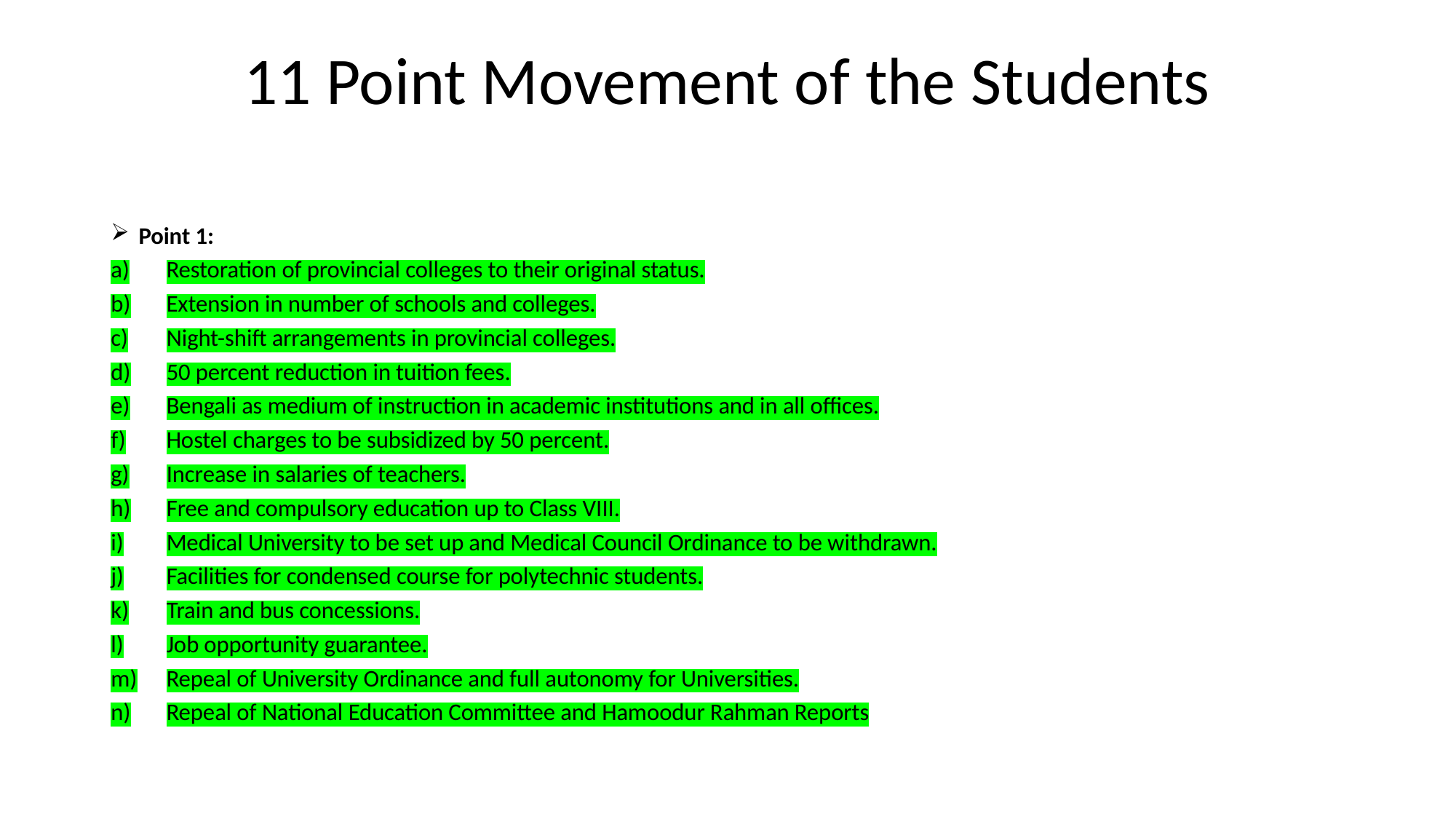

# 11 Point Movement of the Students
Point 1:
Restoration of provincial colleges to their original status.
Extension in number of schools and colleges.
Night-shift arrangements in provincial colleges.
50 percent reduction in tuition fees.
Bengali as medium of instruction in academic institutions and in all offices.
Hostel charges to be subsidized by 50 percent.
Increase in salaries of teachers.
Free and compulsory education up to Class VIII.
Medical University to be set up and Medical Council Ordinance to be withdrawn.
Facilities for condensed course for polytechnic students.
Train and bus concessions.
Job opportunity guarantee.
Repeal of University Ordinance and full autonomy for Universities.
Repeal of National Education Committee and Hamoodur Rahman Reports